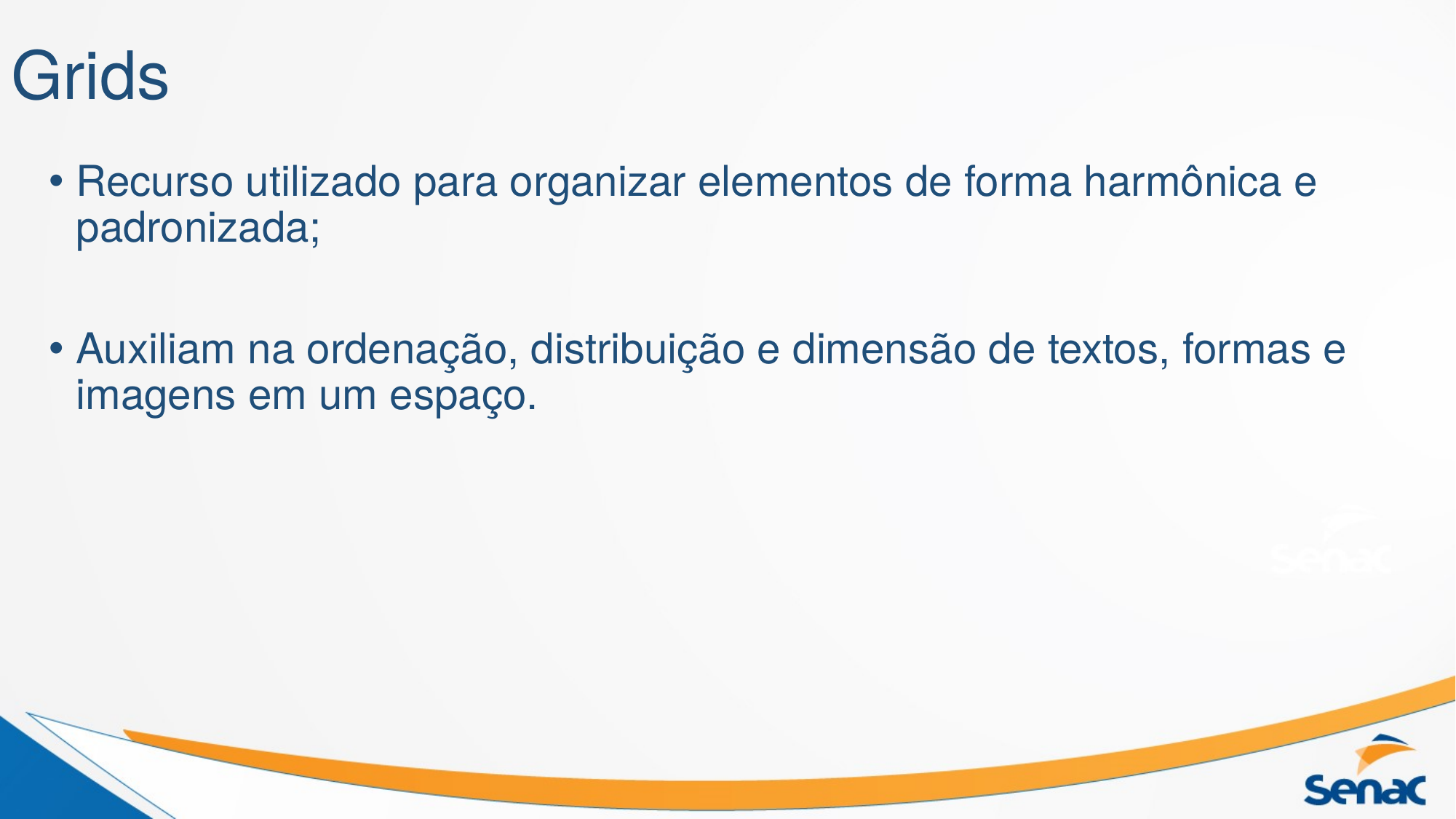

# Grids
Recurso utilizado para organizar elementos de forma harmônica e padronizada;

Auxiliam na ordenação, distribuição e dimensão de textos, formas e imagens em um espaço.